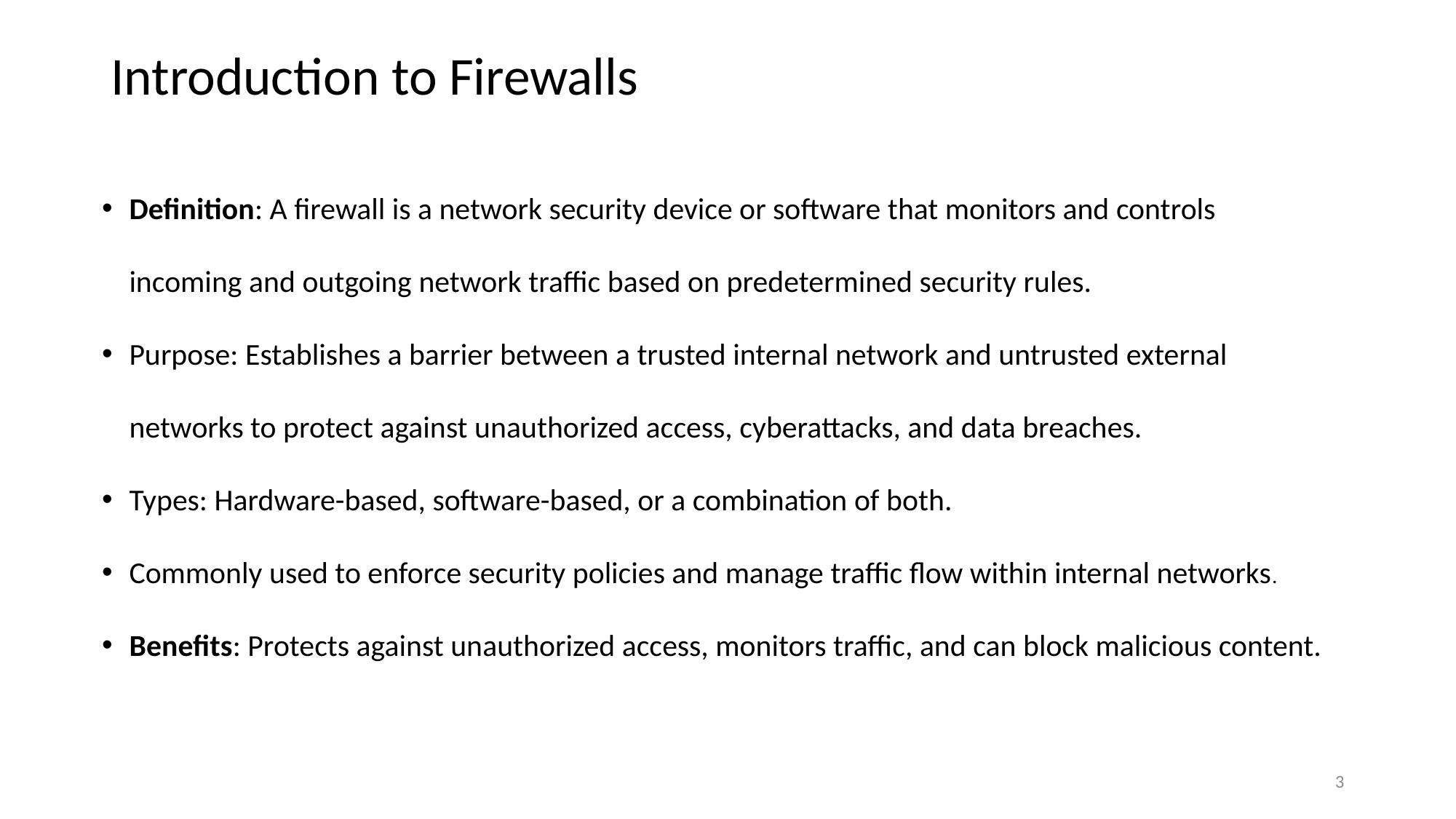

# Introduction to Firewalls
Definition: A firewall is a network security device or software that monitors and controls incoming and outgoing network traffic based on predetermined security rules.
Purpose: Establishes a barrier between a trusted internal network and untrusted external networks to protect against unauthorized access, cyberattacks, and data breaches.
Types: Hardware-based, software-based, or a combination of both.
Commonly used to enforce security policies and manage traffic flow within internal networks.
Benefits: Protects against unauthorized access, monitors traffic, and can block malicious content.

3